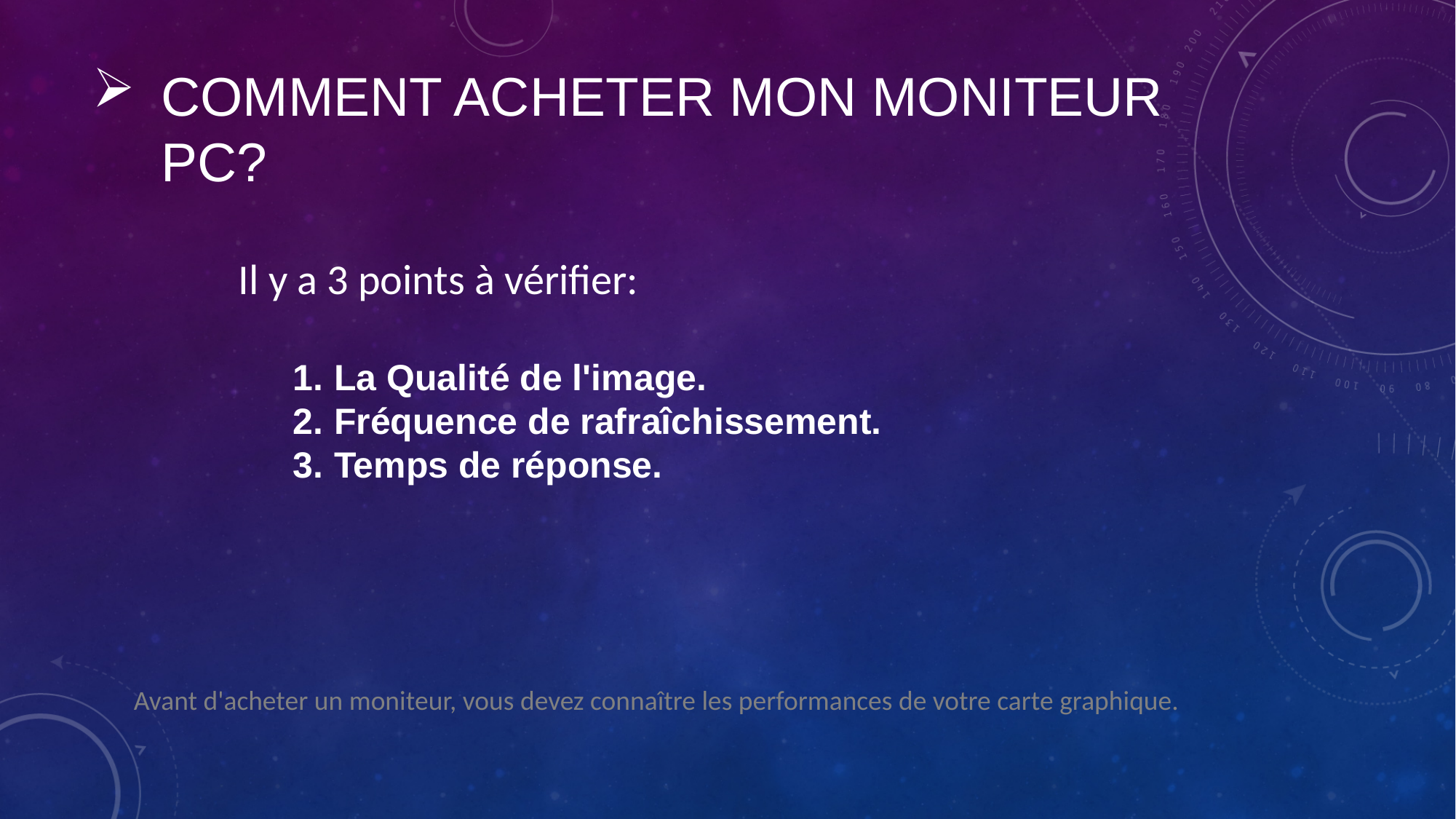

# Comment acheter mon moniteur pc?
Il y a 3 points à vérifier:

La Qualité de l'image.
Fréquence de rafraîchissement.
Temps de réponse.

Avant d'acheter un moniteur, vous devez connaître les performances de votre carte graphique.